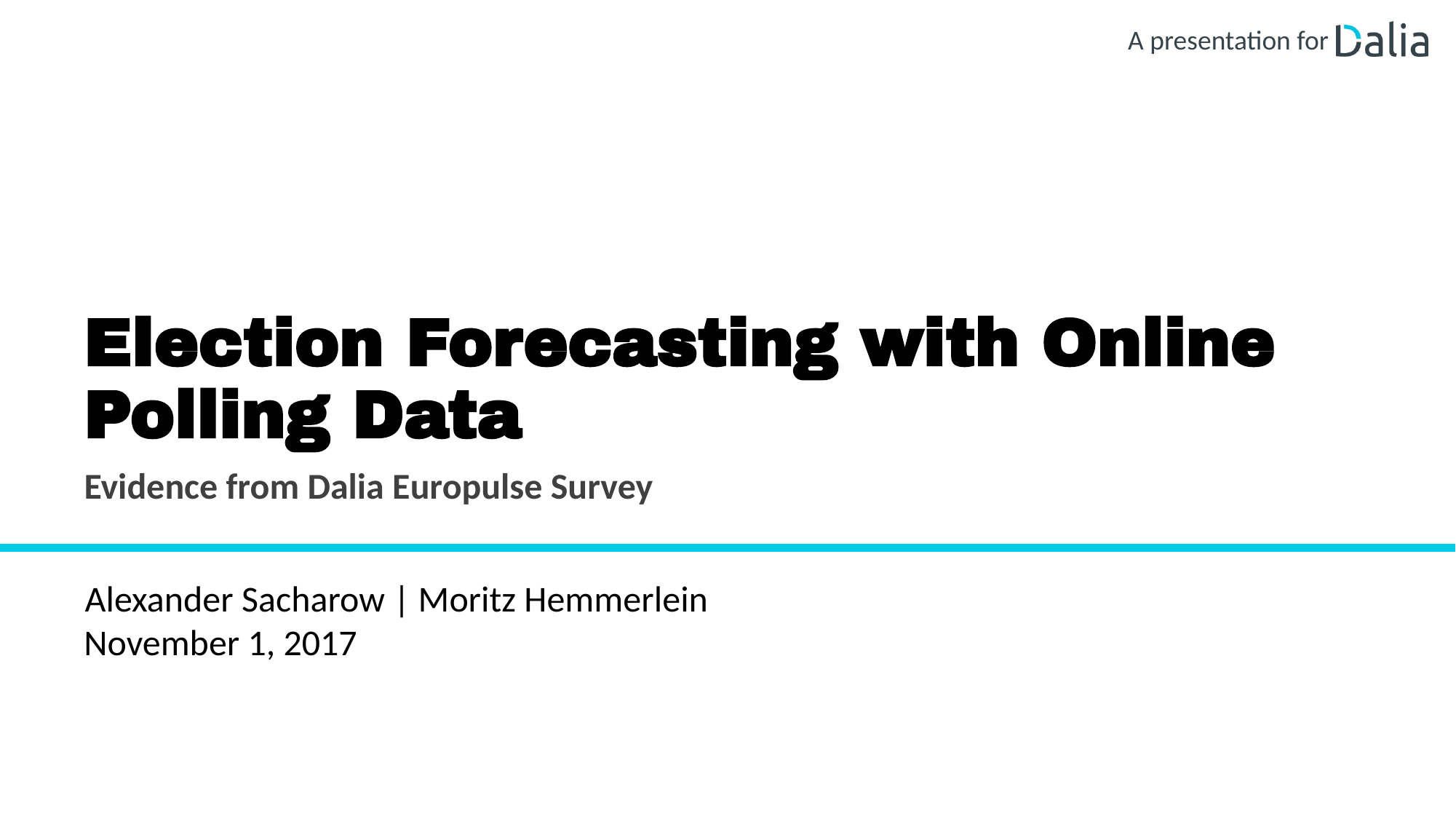

# Election Forecasting with Online Polling Data
Evidence from Dalia Europulse Survey
Alexander Sacharow | Moritz Hemmerlein
November 1, 2017